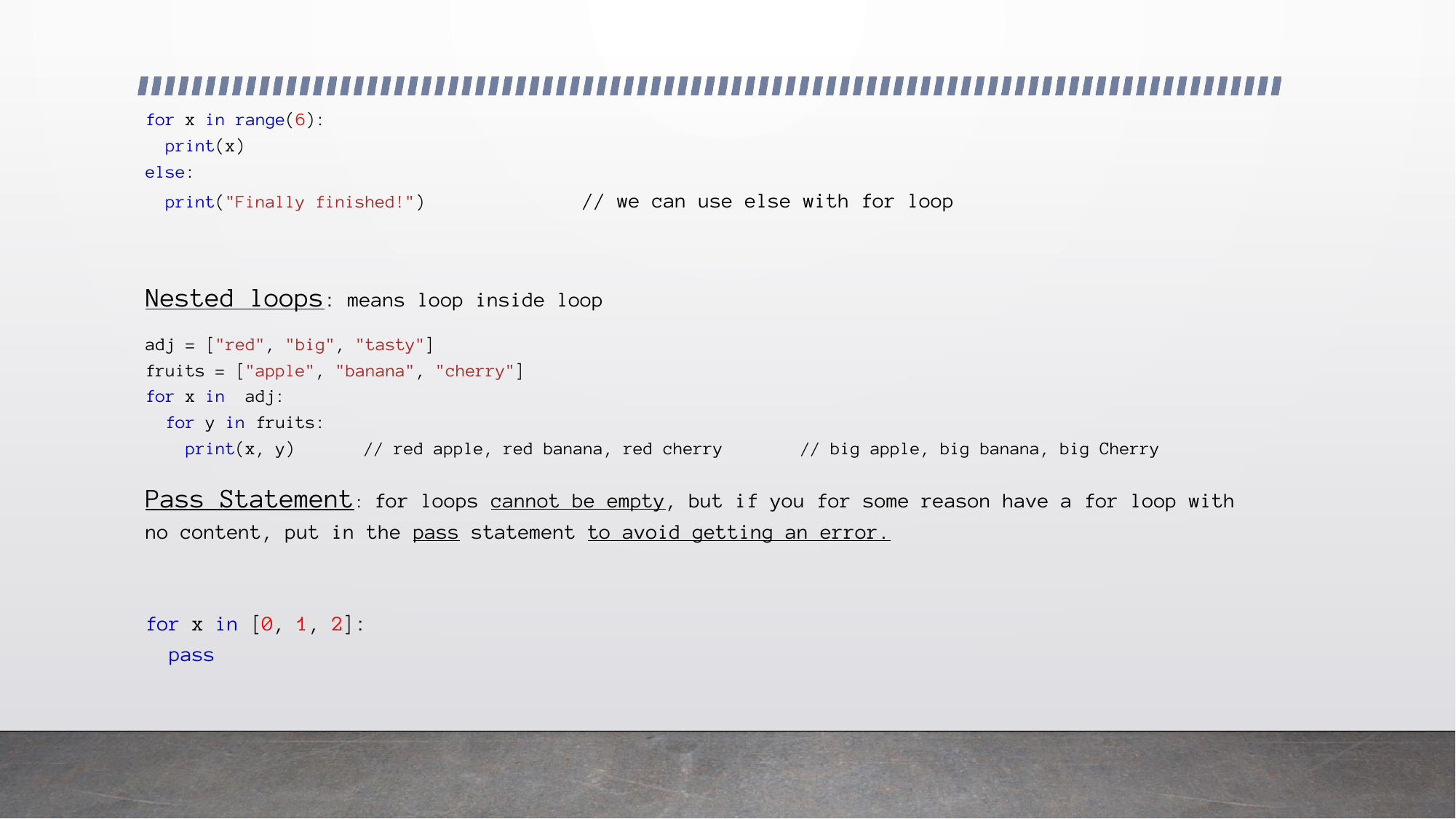

for x in range(6):
  print(x)
else:
  print("Finally finished!")		// we can use else with for loop

Nested loops: means loop inside loop
adj = ["red", "big", "tasty"]
fruits = ["apple", "banana", "cherry"]
for x in  adj:
  for y in fruits:
    print(x, y) 	// red apple, red banana, red cherry	// big apple, big banana, big Cherry
Pass Statement: for loops cannot be empty, but if you for some reason have a for loop with no content, put in the pass statement to avoid getting an error.

for x in [0, 1, 2]:
  pass